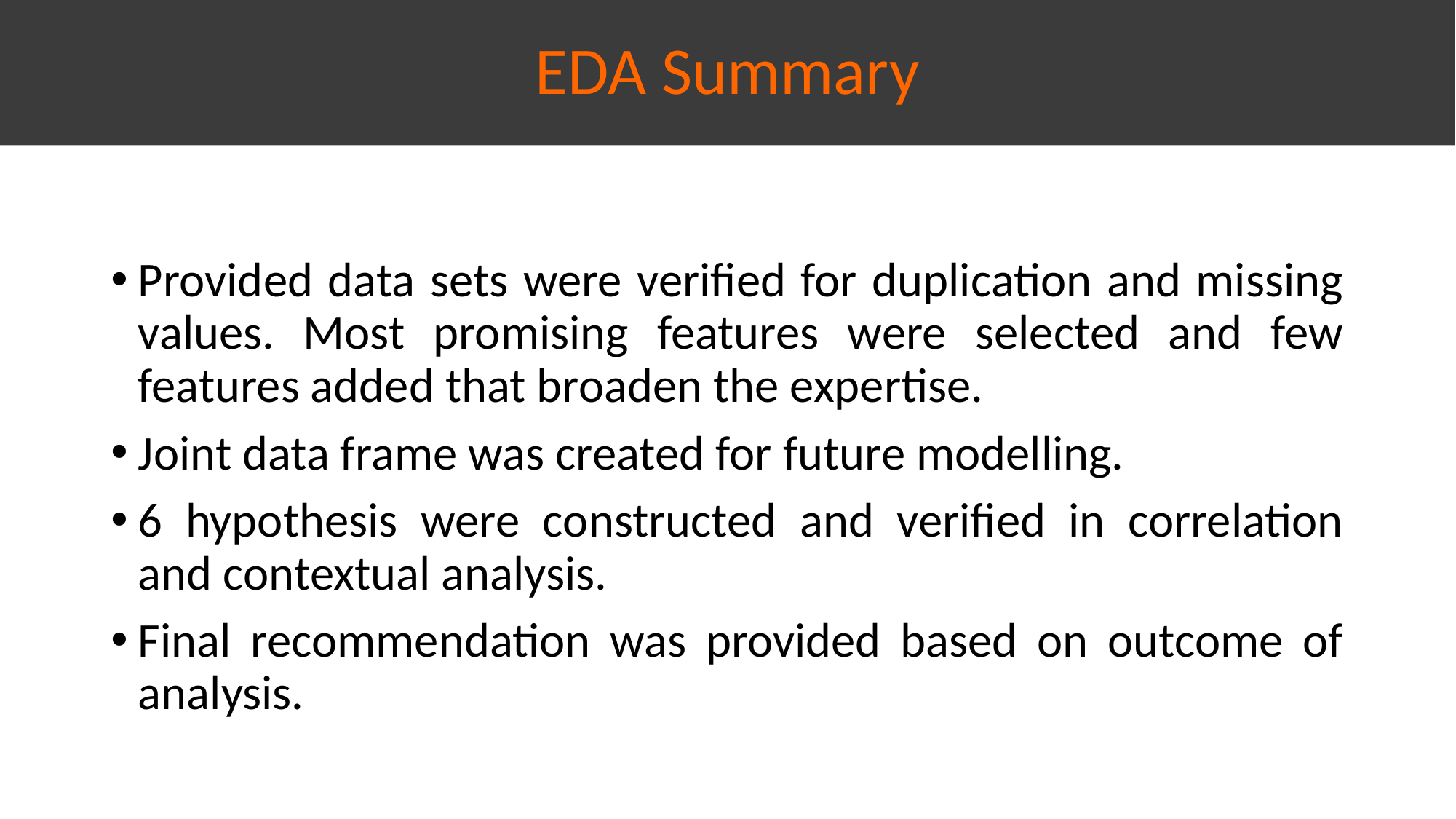

EDA Summary
Provided data sets were verified for duplication and missing values. Most promising features were selected and few features added that broaden the expertise.
Joint data frame was created for future modelling.
6 hypothesis were constructed and verified in correlation and contextual analysis.
Final recommendation was provided based on outcome of analysis.